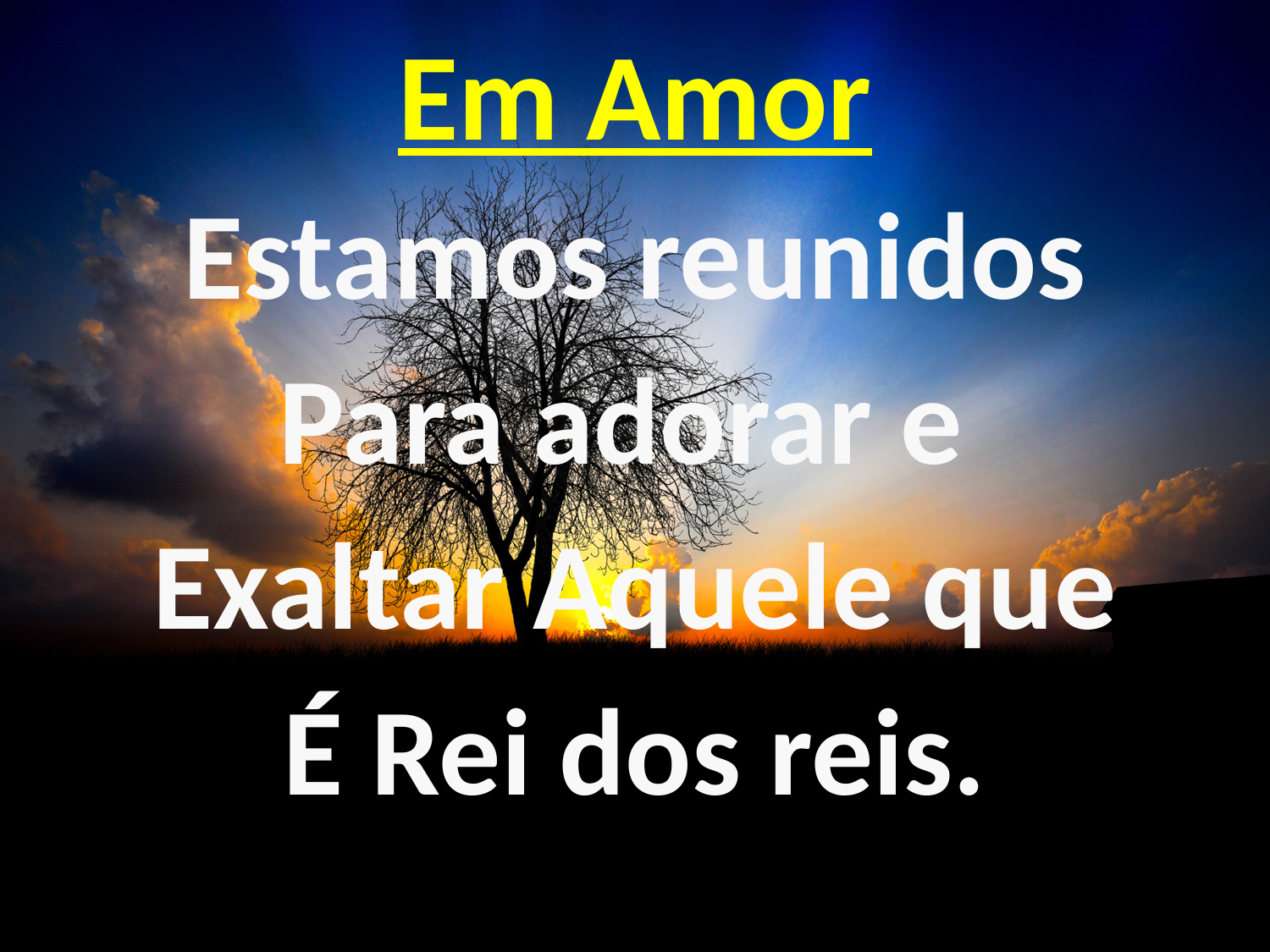

# Em Amor
Estamos reunidos
Para adorar e
Exaltar Aquele que
É Rei dos reis.